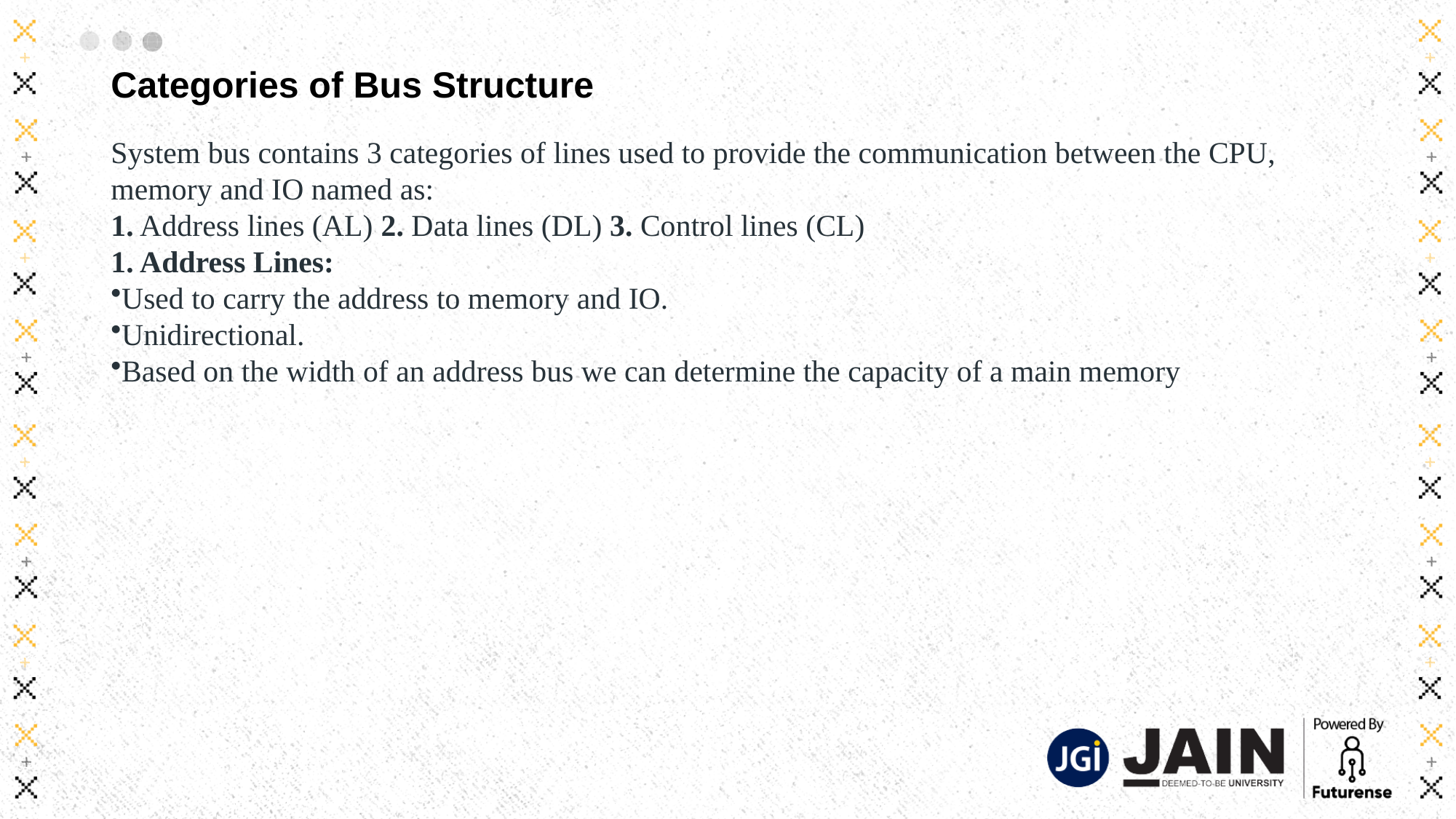

# Categories of Bus Structure
System bus contains 3 categories of lines used to provide the communication between the CPU, memory and IO named as:
1. Address lines (AL) 2. Data lines (DL) 3. Control lines (CL)
1. Address Lines:
Used to carry the address to memory and IO.
Unidirectional.
Based on the width of an address bus we can determine the capacity of a main memory